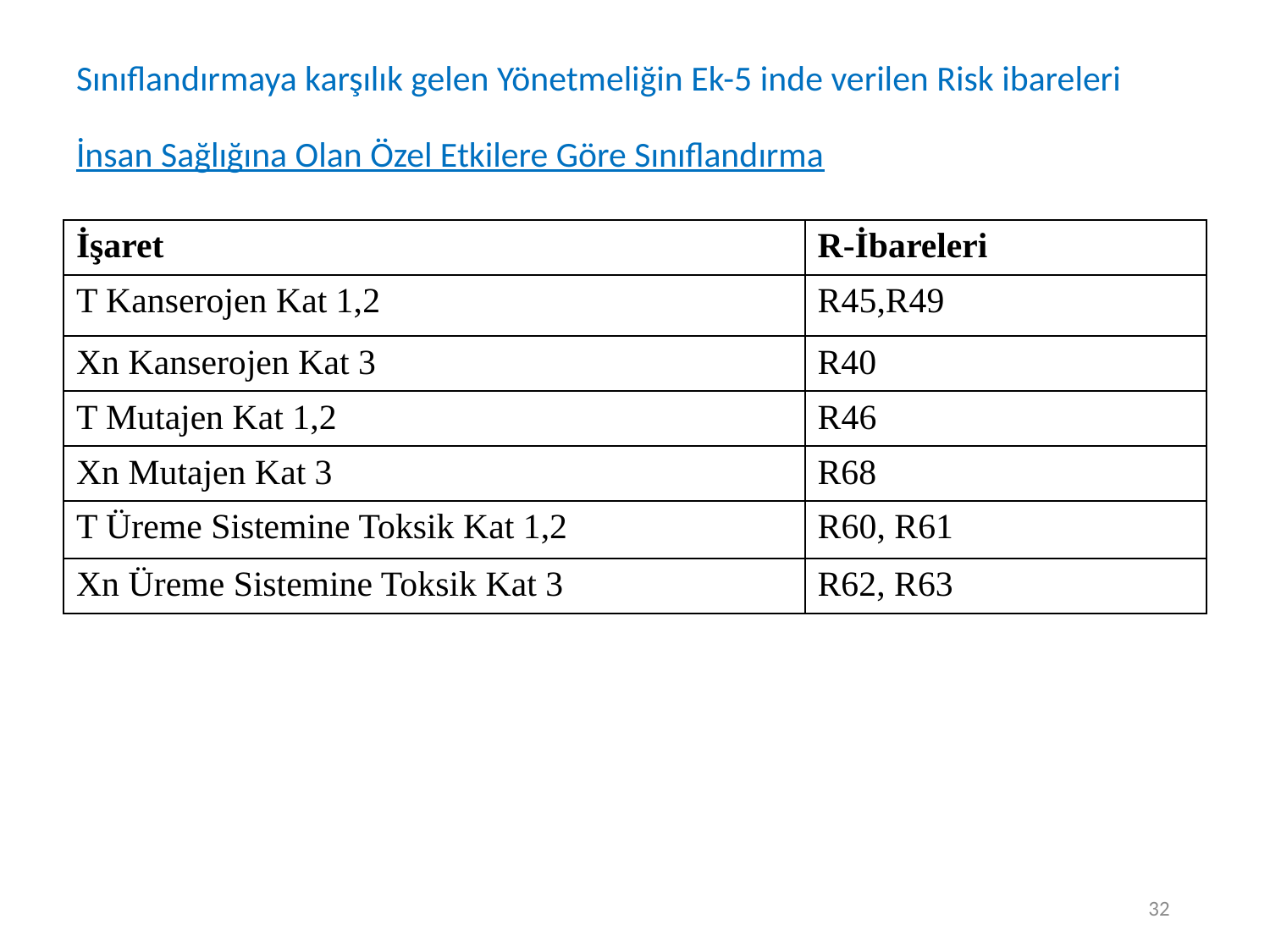

# Sınıflandırmaya karşılık gelen Yönetmeliğin Ek-5 inde verilen Risk ibareleri İnsan Sağlığına Olan Özel Etkilere Göre Sınıflandırma
| İşaret | R-İbareleri |
| --- | --- |
| T Kanserojen Kat 1,2 | R45,R49 |
| Xn Kanserojen Kat 3 | R40 |
| T Mutajen Kat 1,2 | R46 |
| Xn Mutajen Kat 3 | R68 |
| T Üreme Sistemine Toksik Kat 1,2 | R60, R61 |
| Xn Üreme Sistemine Toksik Kat 3 | R62, R63 |
32